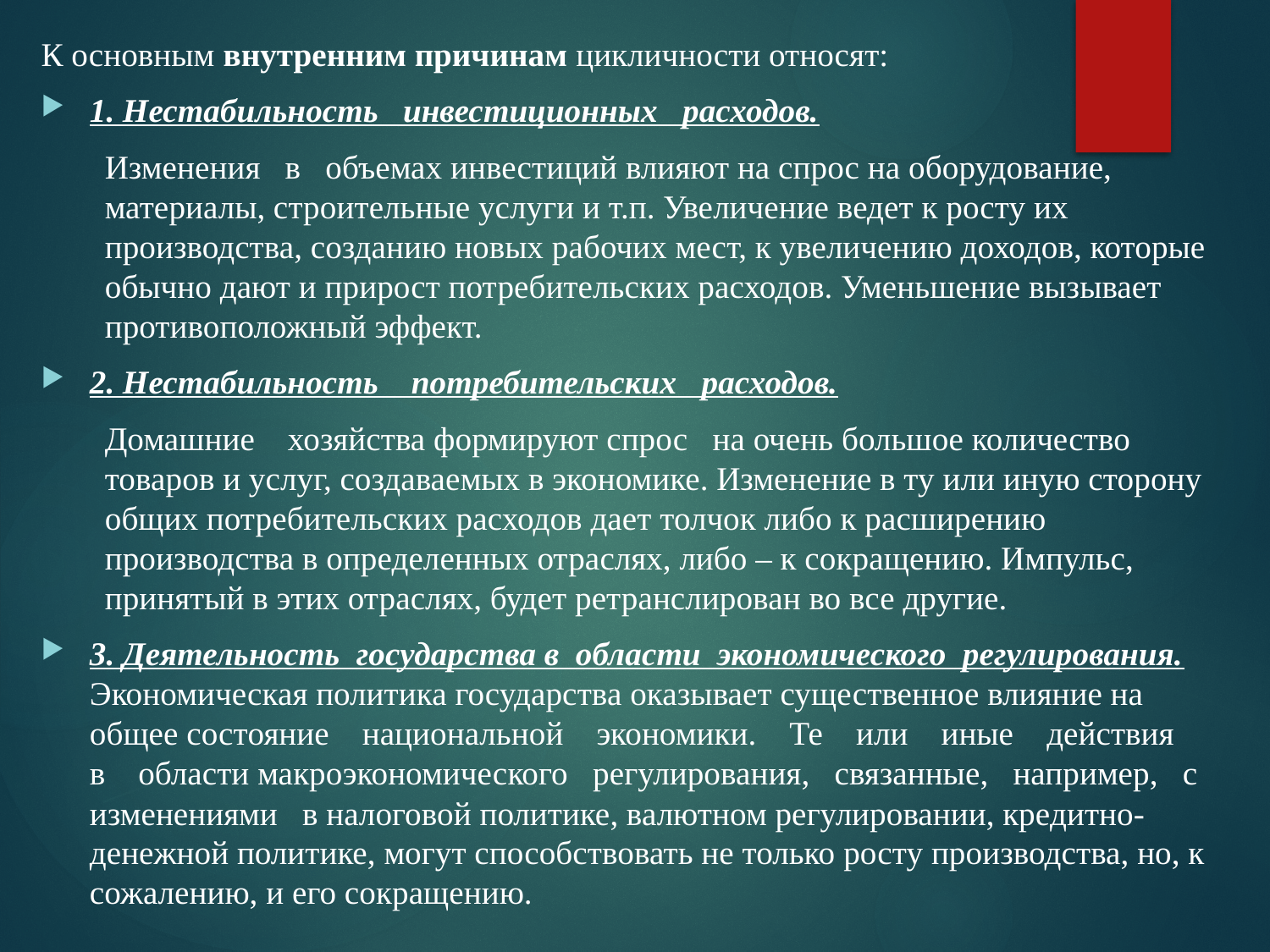

К основным внутренним причинам цикличности относят:
1. Нестабильность   инвестиционных   расходов.
Изменения   в   объемах инвестиций влияют на спрос на оборудование, материалы, строительные услуги и т.п. Увеличение ведет к росту их производства, созданию новых рабочих мест, к увеличению доходов, которые обычно дают и прирост потребительских расходов. Уменьшение вызывает противоположный эффект.
2. Нестабильность    потребительских   расходов.
Домашние    хозяйства формируют спрос   на очень большое количество товаров и услуг, создаваемых в экономике. Изменение в ту или иную сторону общих потребительских расходов дает толчок либо к расширению производства в определенных отраслях, либо – к сокращению. Импульс, принятый в этих отраслях, будет ретранслирован во все другие.
3. Деятельность  государства в  области  экономического  регулирования. Экономическая политика государства оказывает существенное влияние на общее состояние    национальной    экономики.    Те    или    иные    действия    в    области макроэкономического   регулирования,   связанные,   например,   с   изменениями   в налоговой политике, валютном регулировании, кредитно-денежной политике, могут способствовать не только росту производства, но, к сожалению, и его сокращению.